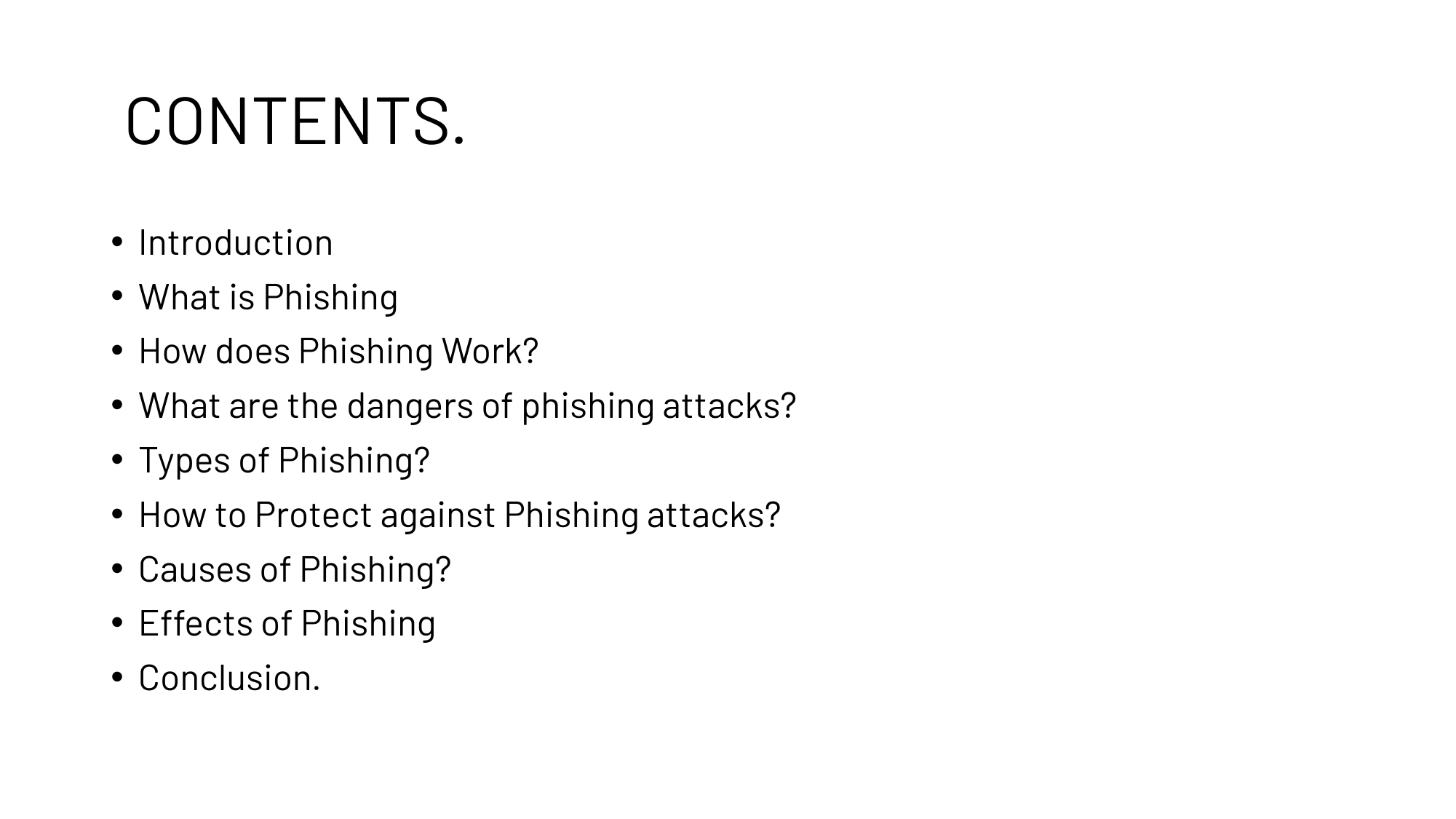

# CONTENTS.
Introduction
What is Phishing
How does Phishing Work?
What are the dangers of phishing attacks?
Types of Phishing?
How to Protect against Phishing attacks?
Causes of Phishing?
Effects of Phishing
Conclusion.